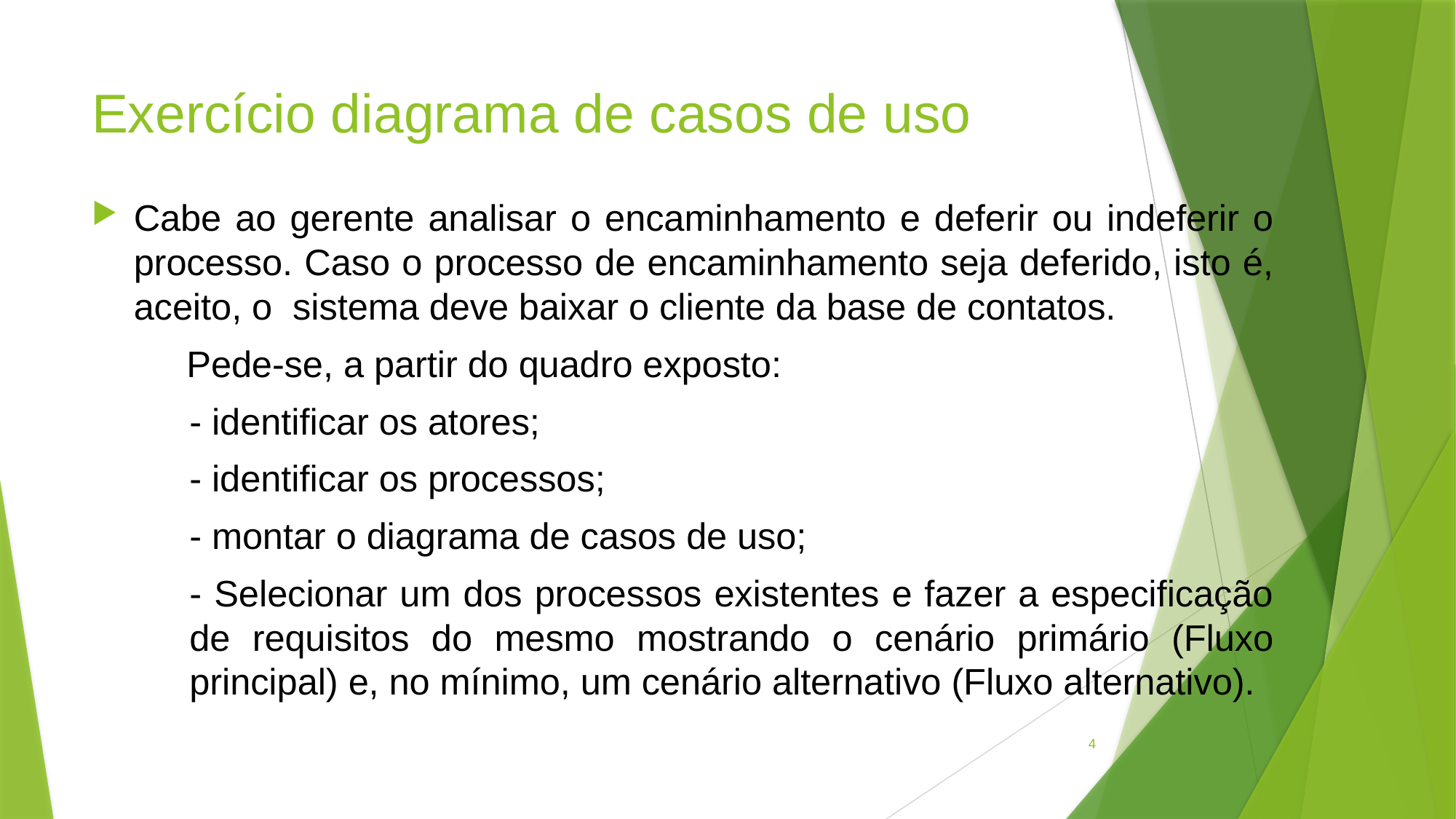

# Exercício diagrama de casos de uso
Cabe ao gerente analisar o encaminhamento e deferir ou indeferir o processo. Caso o processo de encaminhamento seja deferido, isto é, aceito, o  sistema deve baixar o cliente da base de contatos.
	Pede-se, a partir do quadro exposto:
- identificar os atores;
- identificar os processos;
- montar o diagrama de casos de uso;
- Selecionar um dos processos existentes e fazer a especificação de requisitos do mesmo mostrando o cenário primário (Fluxo principal) e, no mínimo, um cenário alternativo (Fluxo alternativo).
4